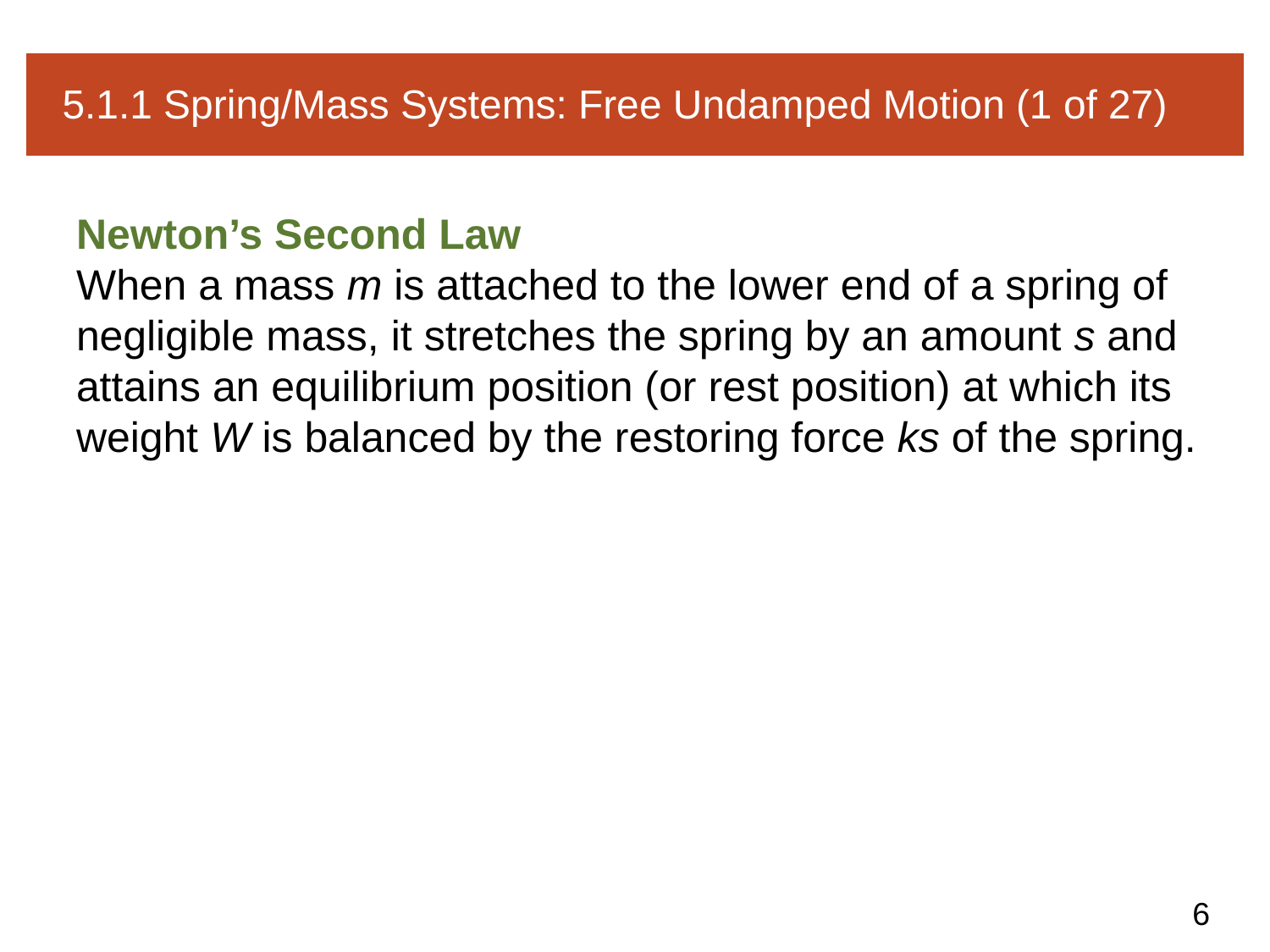

# 5.1.1 Spring/Mass Systems: Free Undamped Motion (1 of 27)
Newton’s Second Law
When a mass m is attached to the lower end of a spring of negligible mass, it stretches the spring by an amount s and attains an equilibrium position (or rest position) at which its weight W is balanced by the restoring force ks of the spring.